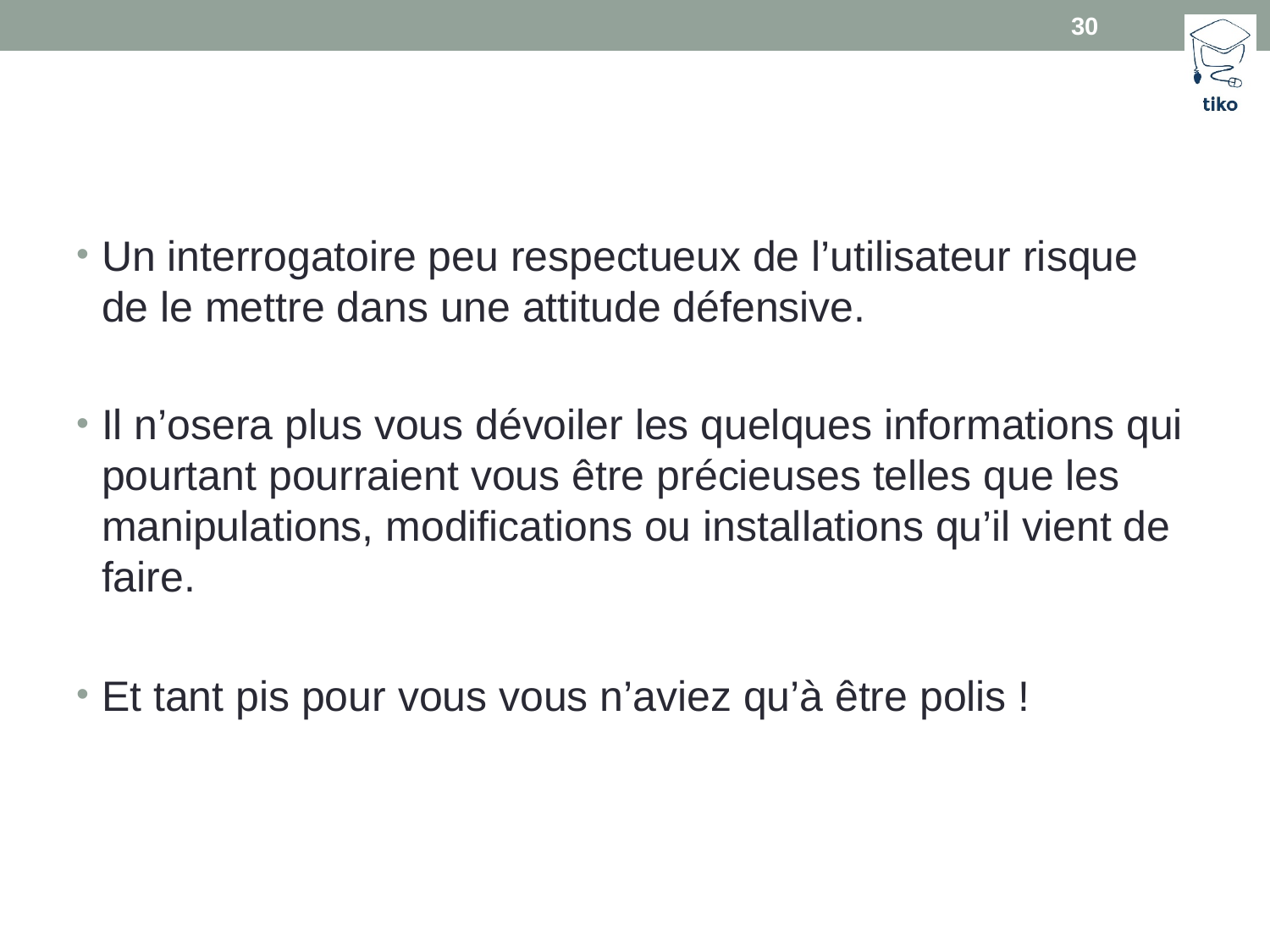

30
#
Un interrogatoire peu respectueux de l’utilisateur risque de le mettre dans une attitude défensive.

Il n’osera plus vous dévoiler les quelques informations qui pourtant pourraient vous être précieuses telles que les manipulations, modifications ou installations qu’il vient de faire.

Et tant pis pour vous vous n’aviez qu’à être polis !